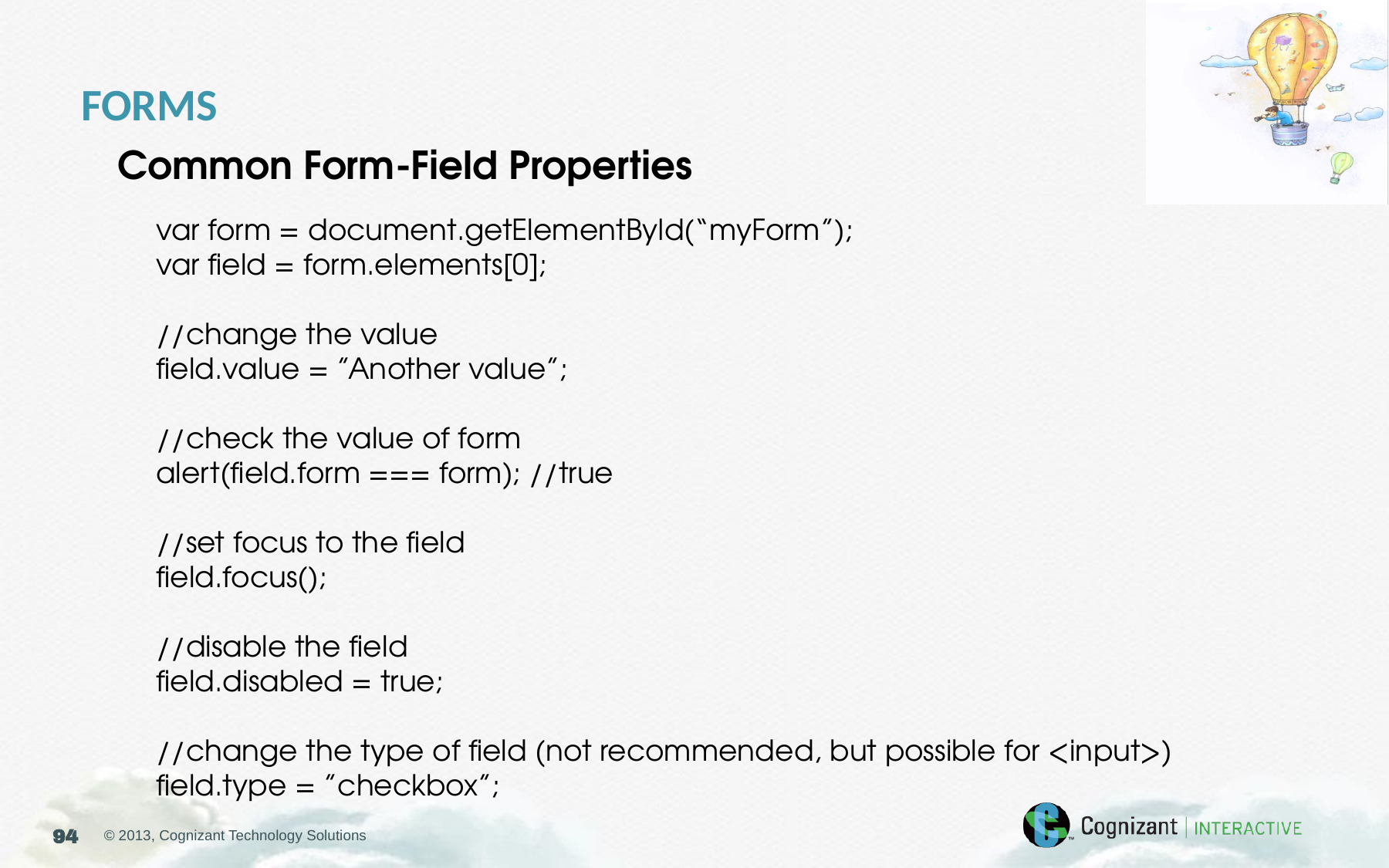

FORMS
Common Form-Field Properties
var form = document.getElementById(“myForm”);
var field = form.elements[0];

//change the value
field.value = ”Another value”;

//check the value of form
alert(field.form === form); //true

//set focus to the field
field.focus();

//disable the field
field.disabled = true;

//change the type of field (not recommended, but possible for <input>)
field.type = ”checkbox”;